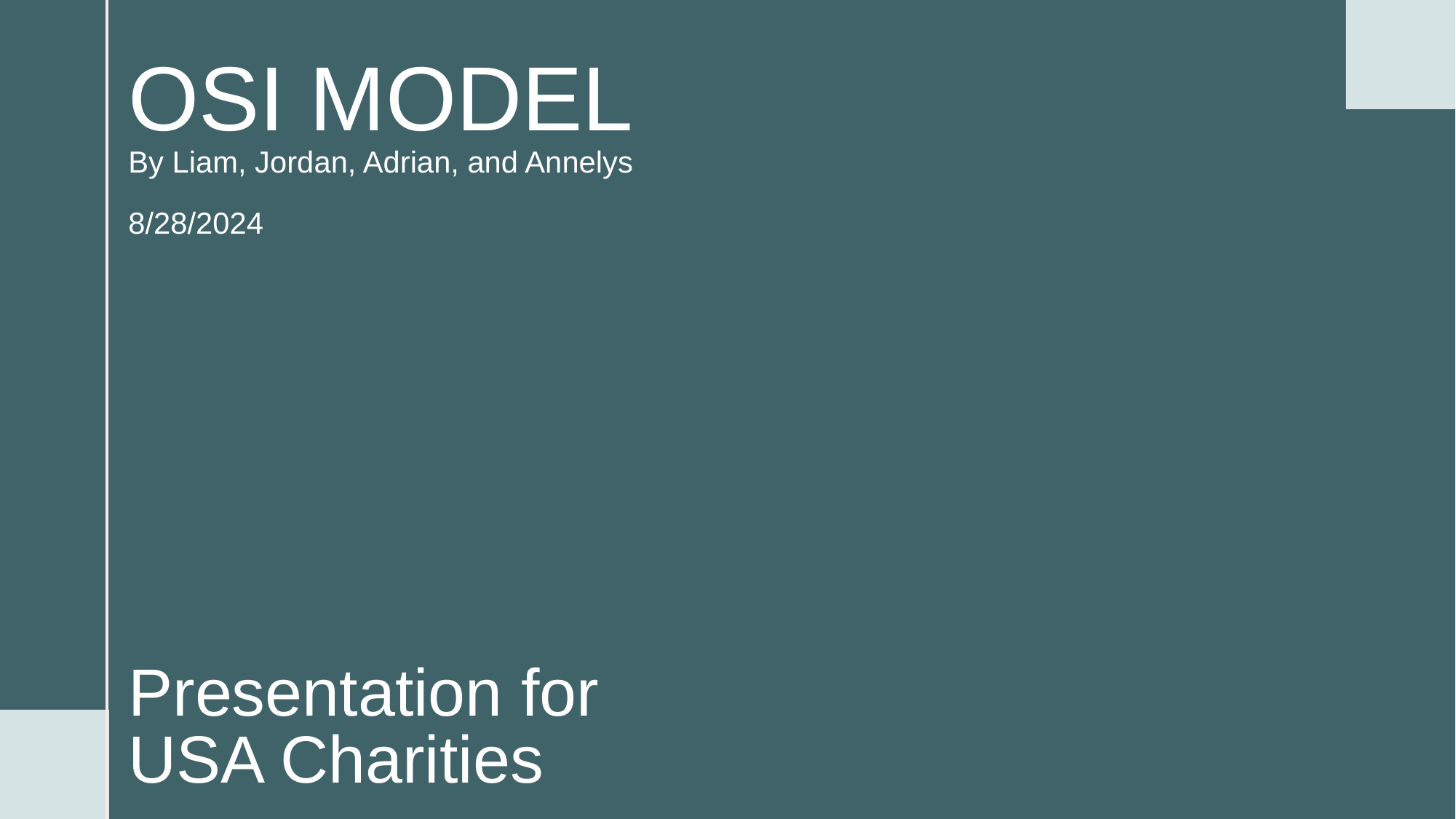

# OSI MODEL By Liam, Jordan, Adrian, and Annelys 8/28/2024
Presentation for USA Charities